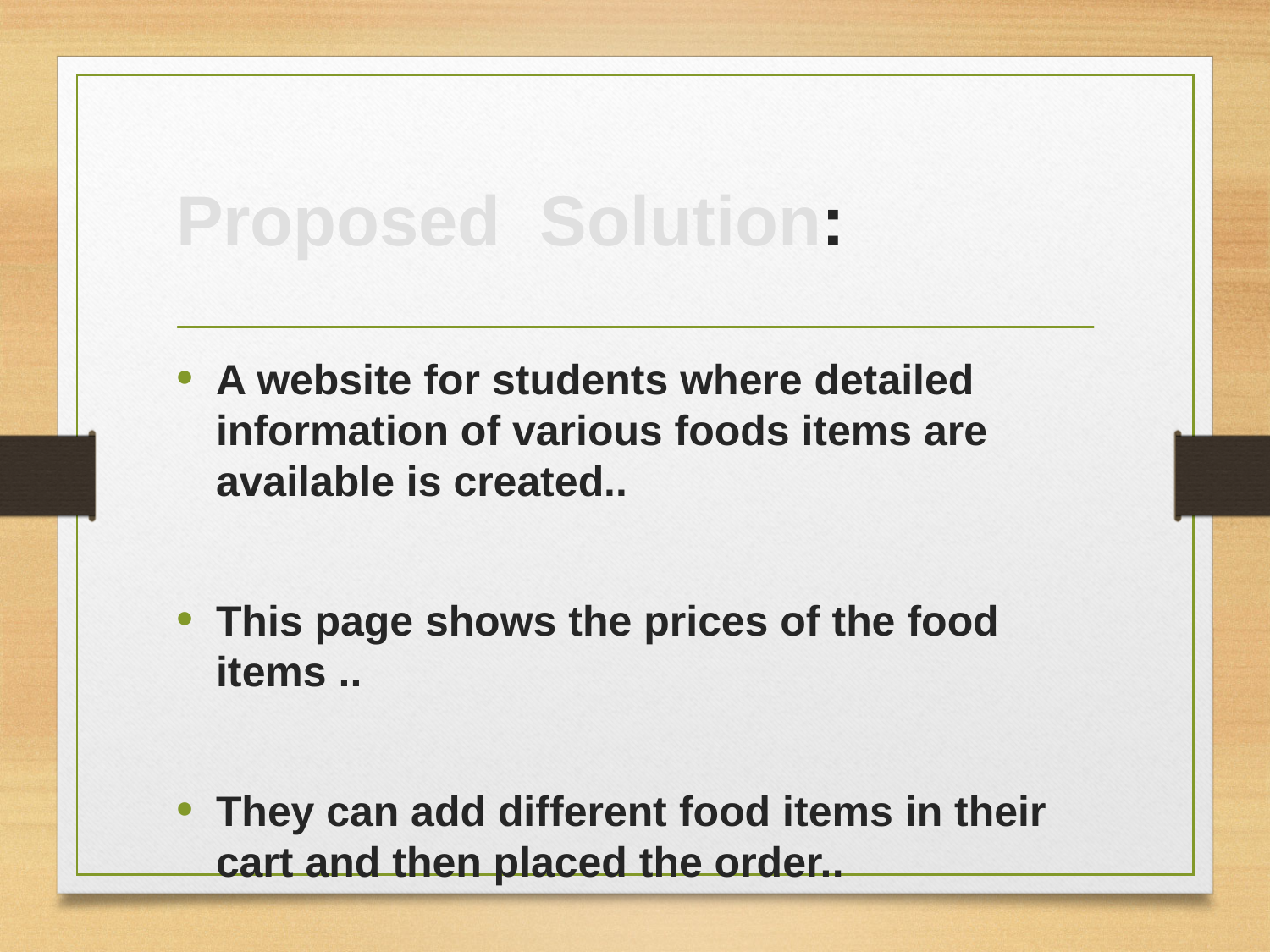

# Proposed  Solution:
A website for students where detailed information of various foods items are available is created..

This page shows the prices of the food items ..

They can add different food items in their cart and then placed the order..